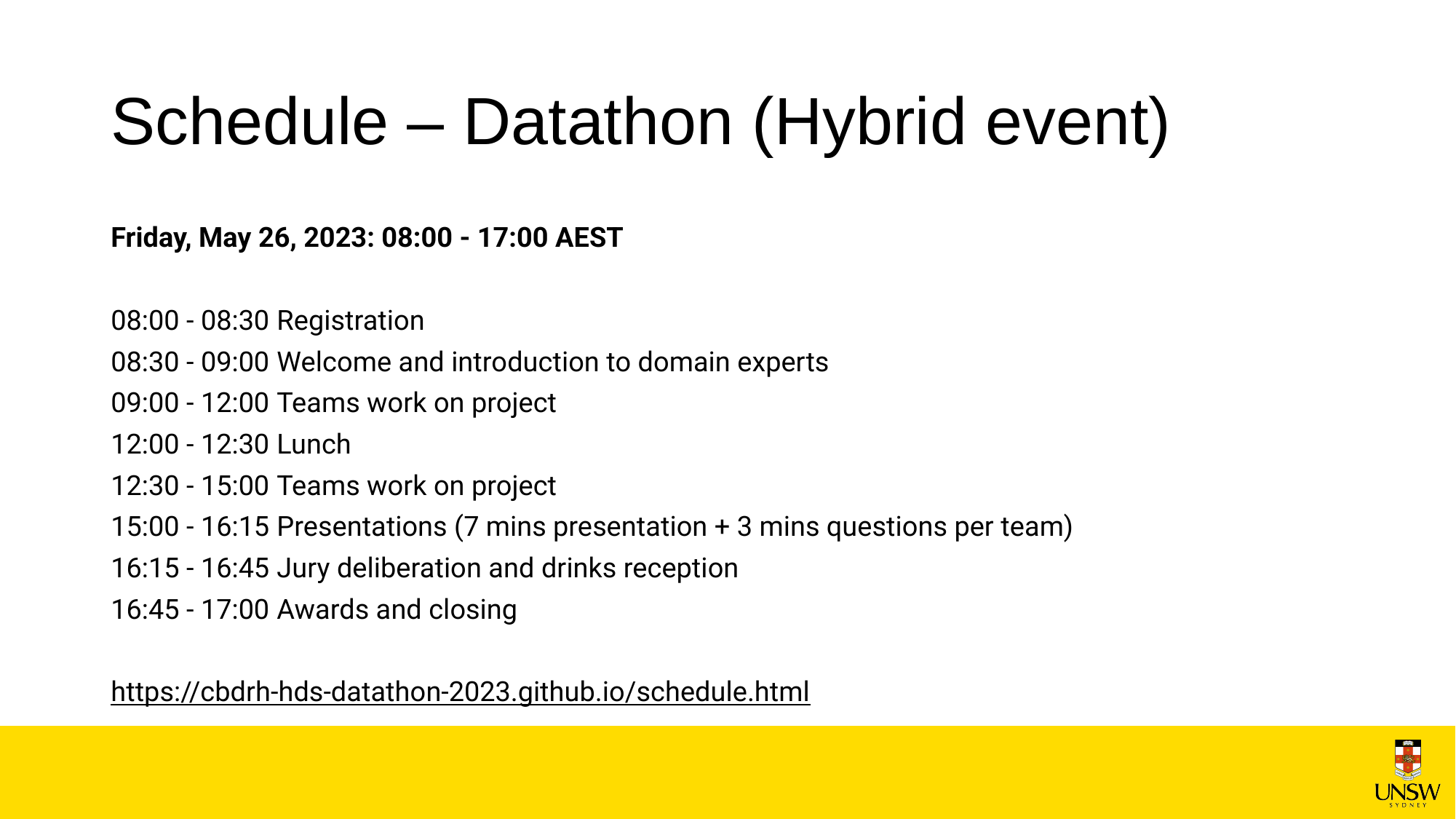

# Schedule – Datathon (Hybrid event)
Friday, May 26, 2023: 08:00 - 17:00 AEST

08:00 - 08:30	Registration
08:30 - 09:00	Welcome and introduction to domain experts
09:00 - 12:00	Teams work on project
12:00 - 12:30	Lunch
12:30 - 15:00	Teams work on project
15:00 - 16:15	Presentations (7 mins presentation + 3 mins questions per team)
16:15 - 16:45	Jury deliberation and drinks reception
16:45 - 17:00	Awards and closing

https://cbdrh-hds-datathon-2023.github.io/schedule.html